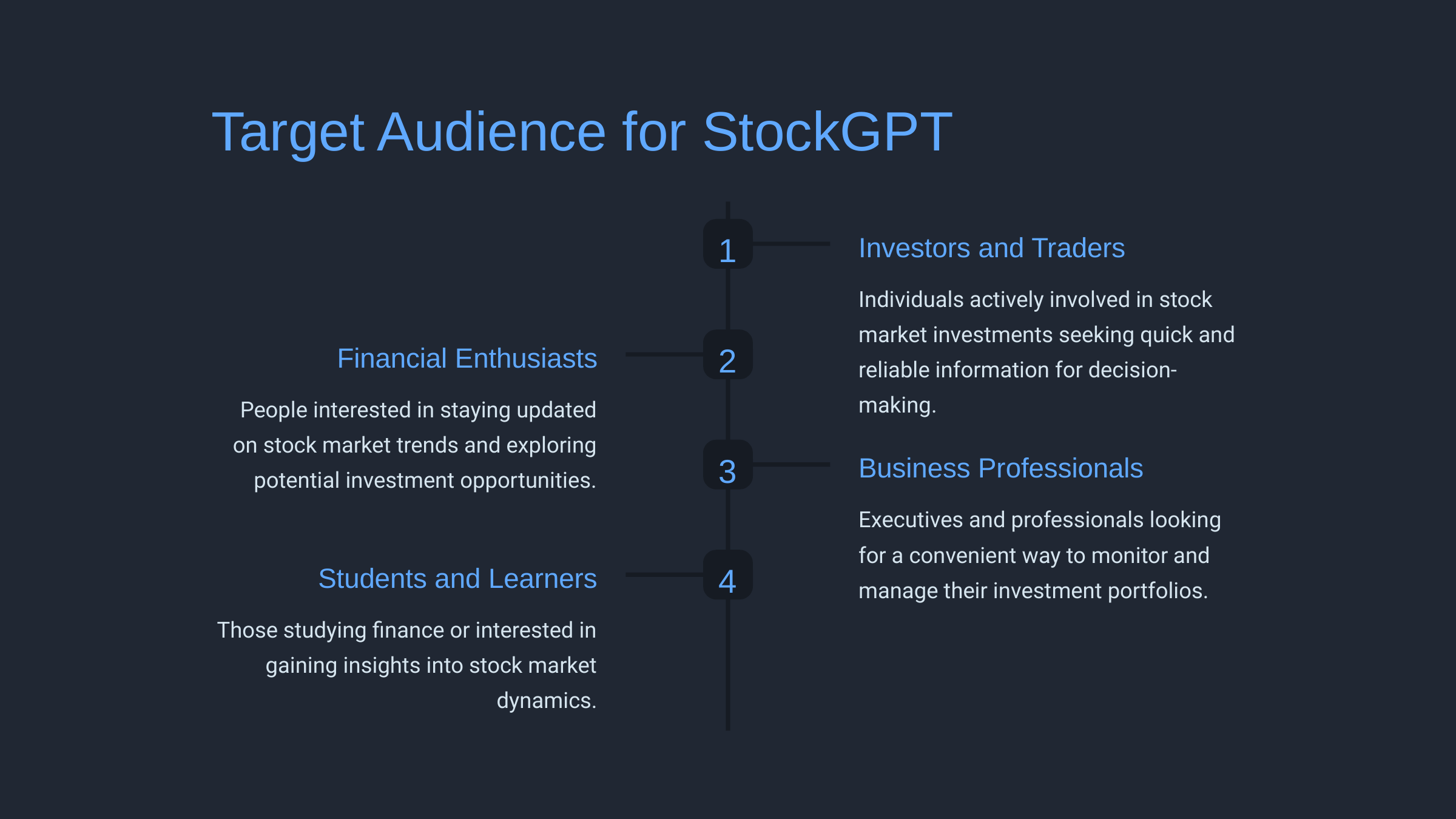

Target Audience for StockGPT

1
Investors and Traders

Individuals actively involved in stock market investments seeking quick and reliable information for decision-making.

2
Financial Enthusiasts

People interested in staying updated on stock market trends and exploring potential investment opportunities.

3
Business Professionals

Executives and professionals looking for a convenient way to monitor and manage their investment portfolios.

4
Students and Learners

Those studying finance or interested in gaining insights into stock market dynamics.